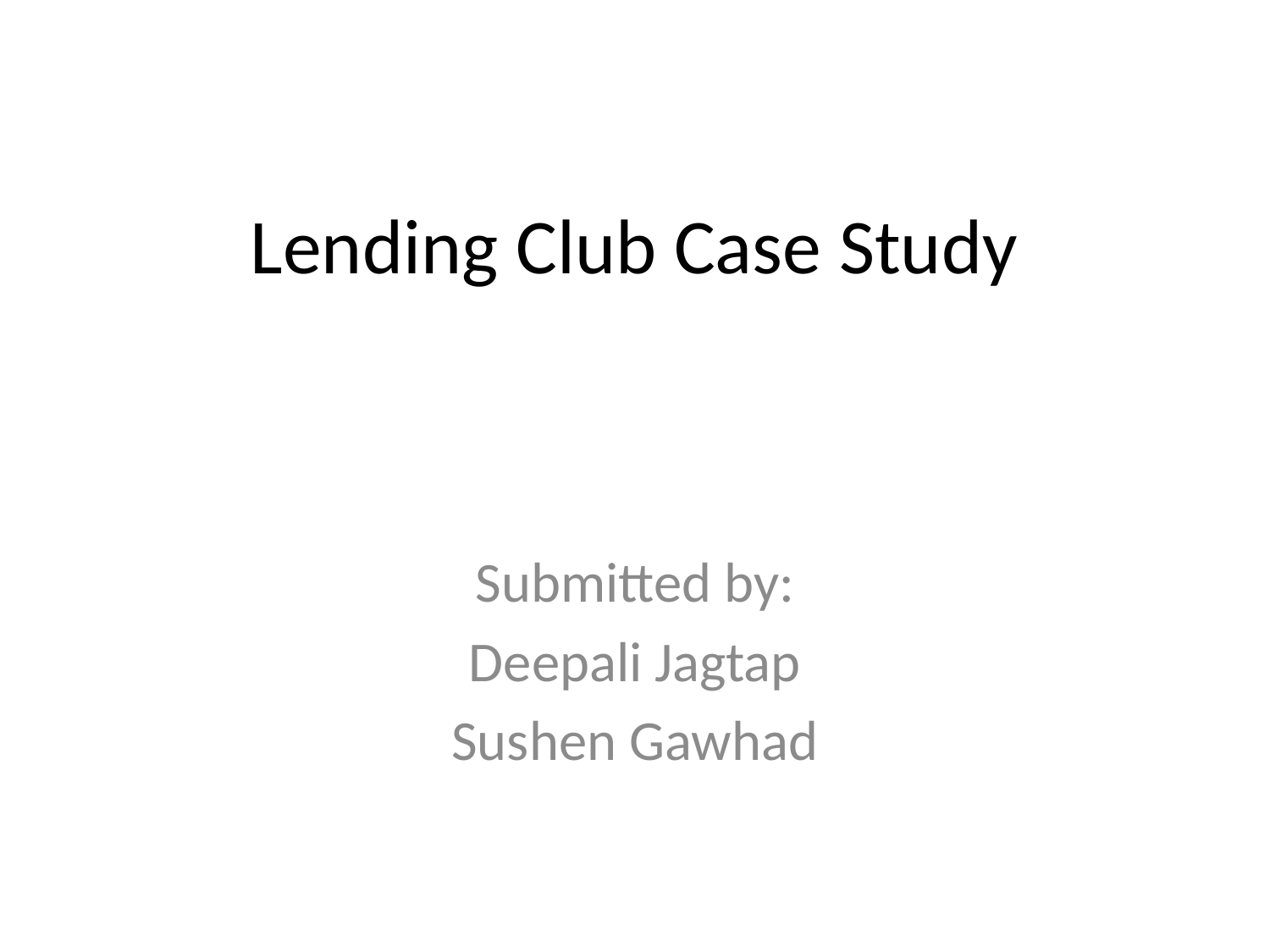

# Lending Club Case Study
Submitted by:
Deepali Jagtap
Sushen Gawhad